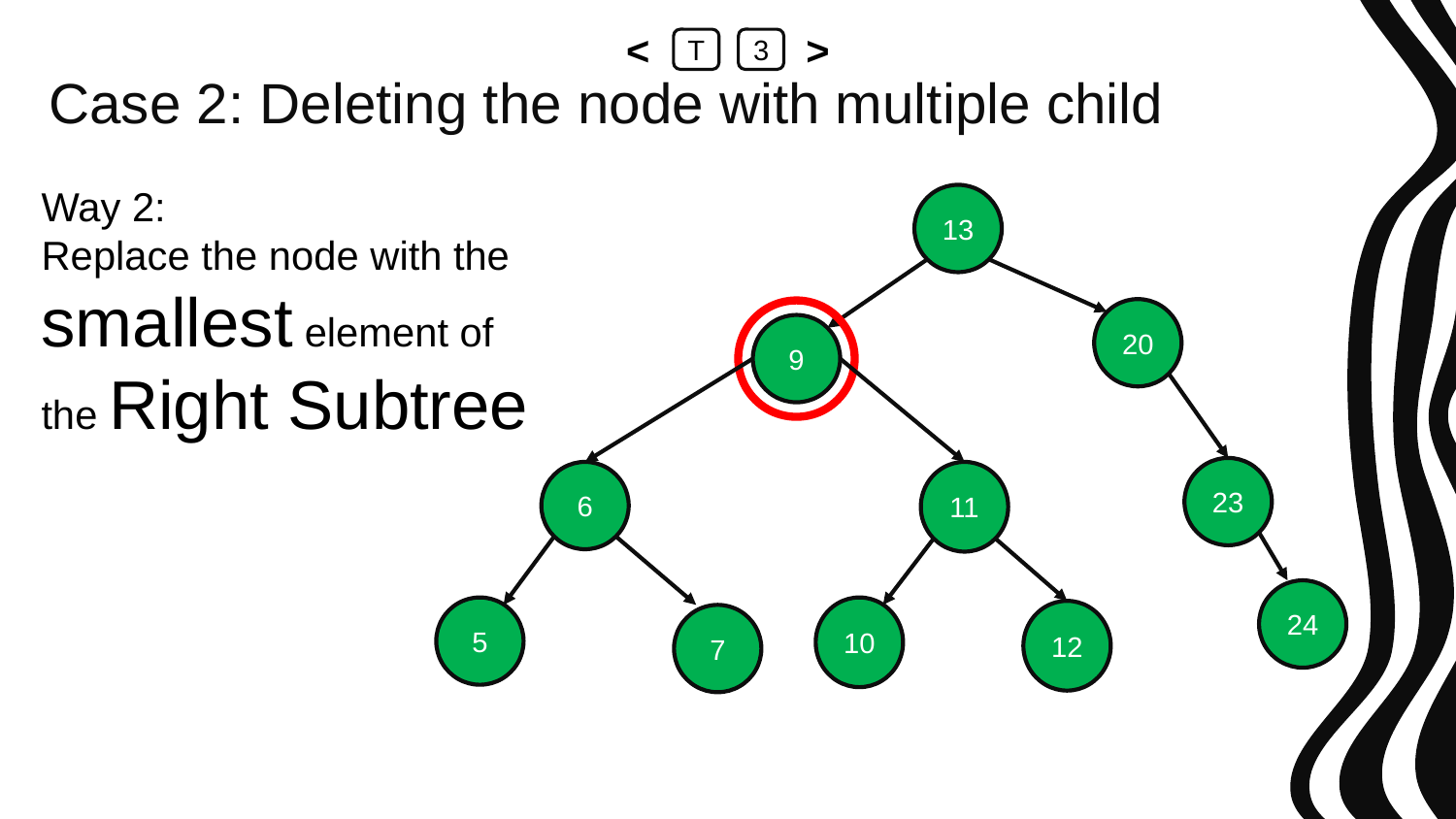

<
T
3
>
# Case 2: Deleting the node with multiple child
Way 2:
Replace the node with the smallest element of the Right Subtree
13
20

9
23
6
11
24
5
10
12
7